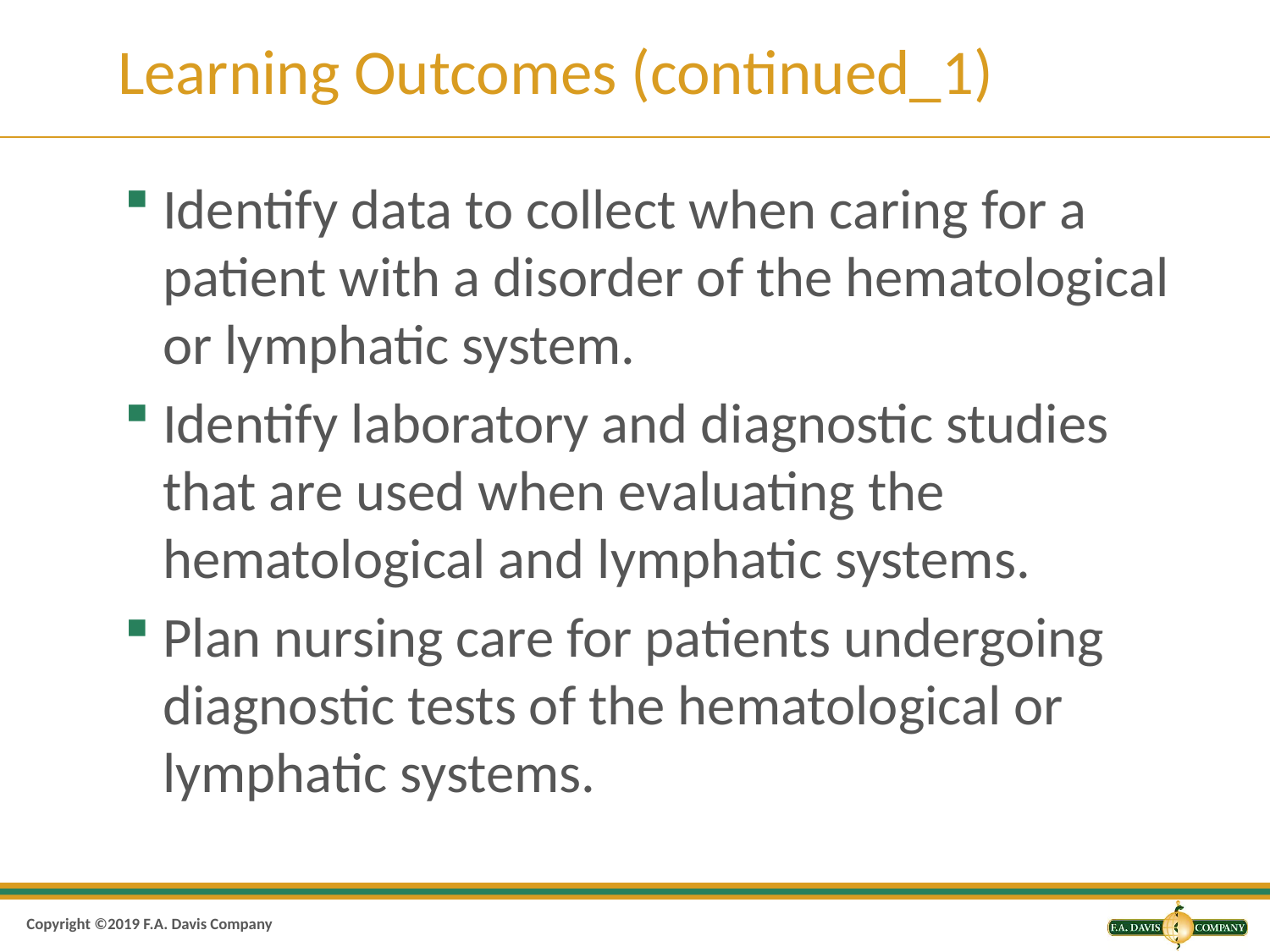

# Learning Outcomes (continued_1)
Identify data to collect when caring for a patient with a disorder of the hematological or lymphatic system.
Identify laboratory and diagnostic studies that are used when evaluating the hematological and lymphatic systems.
Plan nursing care for patients undergoing diagnostic tests of the hematological or lymphatic systems.